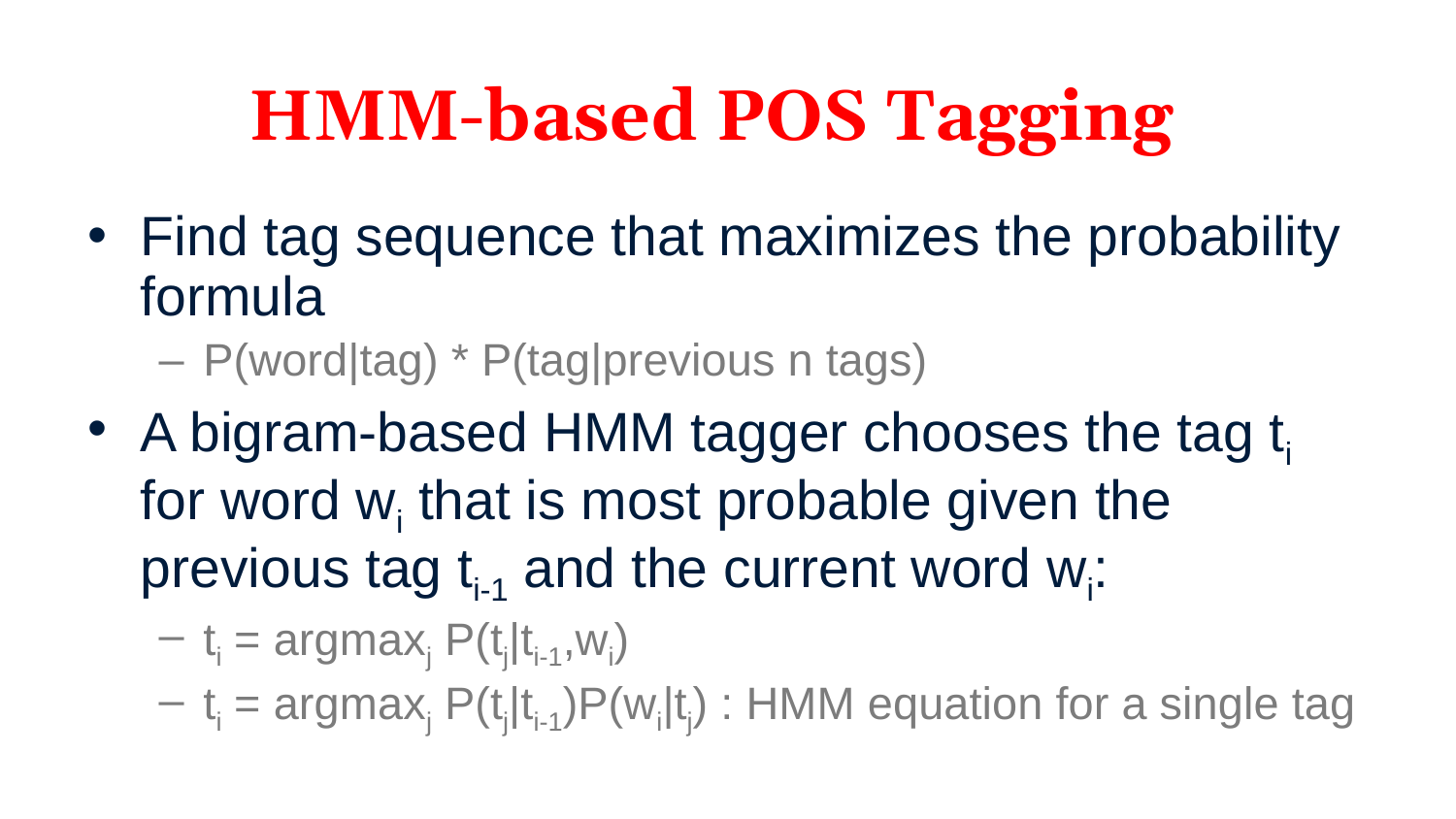

# HMM-based POS Tagging
Find tag sequence that maximizes the probability formula
P(word|tag) * P(tag|previous n tags)
A bigram-based HMM tagger chooses the tag ti for word wi that is most probable given the previous tag ti-1 and the current word wi:
ti = argmaxj P(tj|ti-1,wi)
ti = argmaxj P(tj|ti-1)P(wi|tj) : HMM equation for a single tag